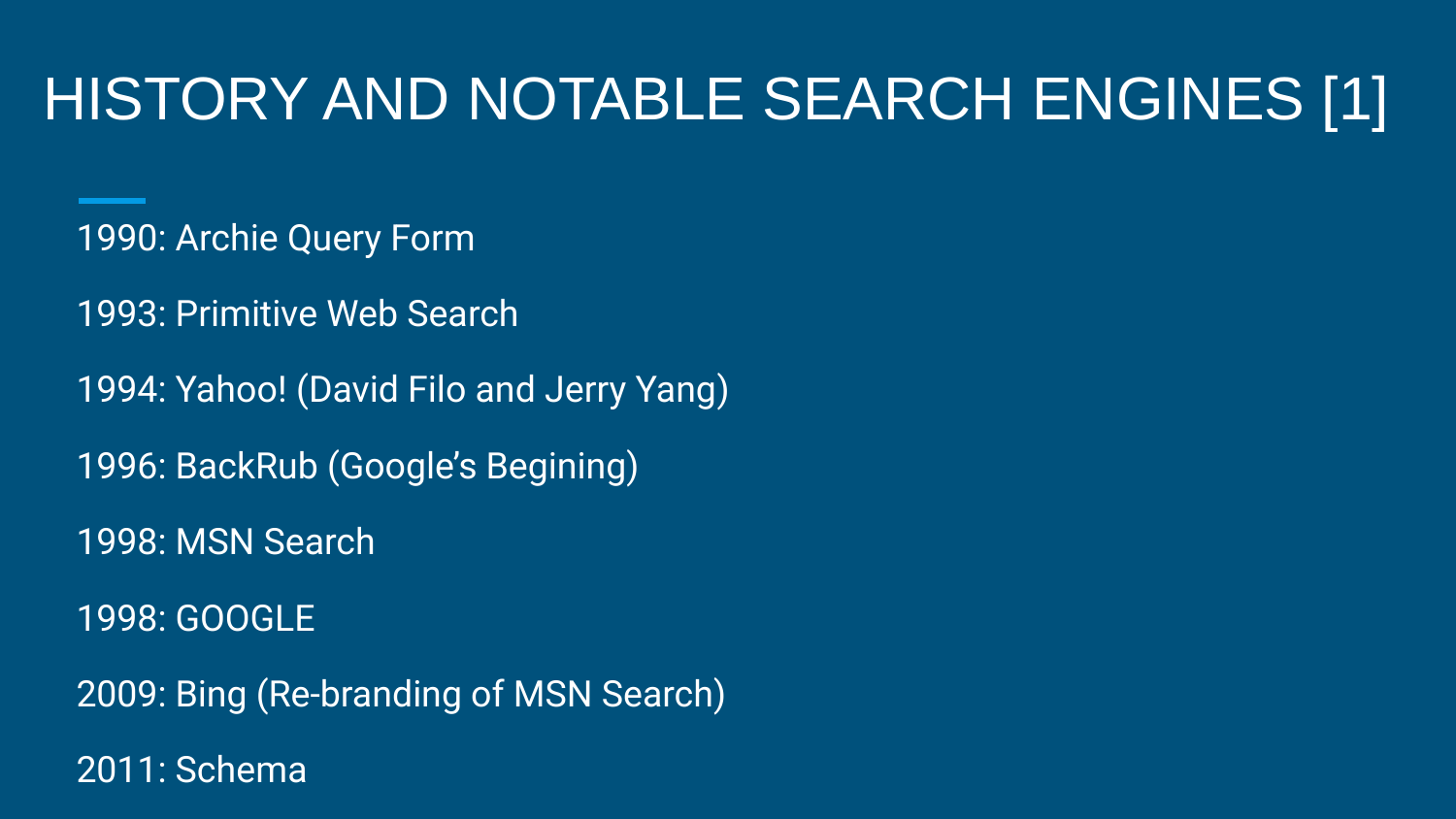

# HISTORY AND NOTABLE SEARCH ENGINES [1]
1990: Archie Query Form
1993: Primitive Web Search
1994: Yahoo! (David Filo and Jerry Yang)
1996: BackRub (Google’s Begining)
1998: MSN Search
1998: GOOGLE
2009: Bing (Re-branding of MSN Search)
2011: Schema